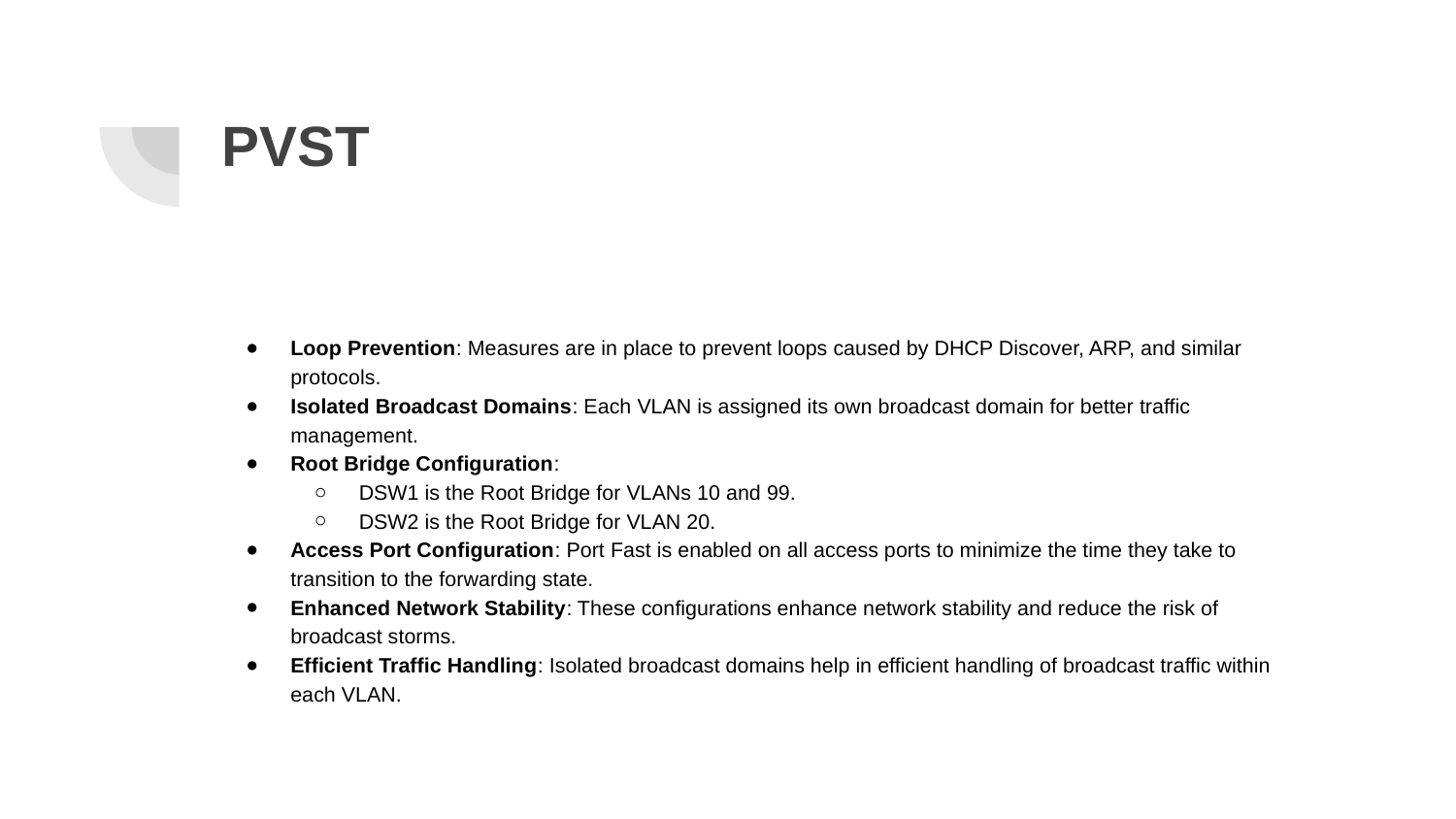

# PVST
Loop Prevention: Measures are in place to prevent loops caused by DHCP Discover, ARP, and similar protocols.
Isolated Broadcast Domains: Each VLAN is assigned its own broadcast domain for better traffic management.
Root Bridge Configuration:
DSW1 is the Root Bridge for VLANs 10 and 99.
DSW2 is the Root Bridge for VLAN 20.
Access Port Configuration: Port Fast is enabled on all access ports to minimize the time they take to transition to the forwarding state.
Enhanced Network Stability: These configurations enhance network stability and reduce the risk of broadcast storms.
Efficient Traffic Handling: Isolated broadcast domains help in efficient handling of broadcast traffic within each VLAN.